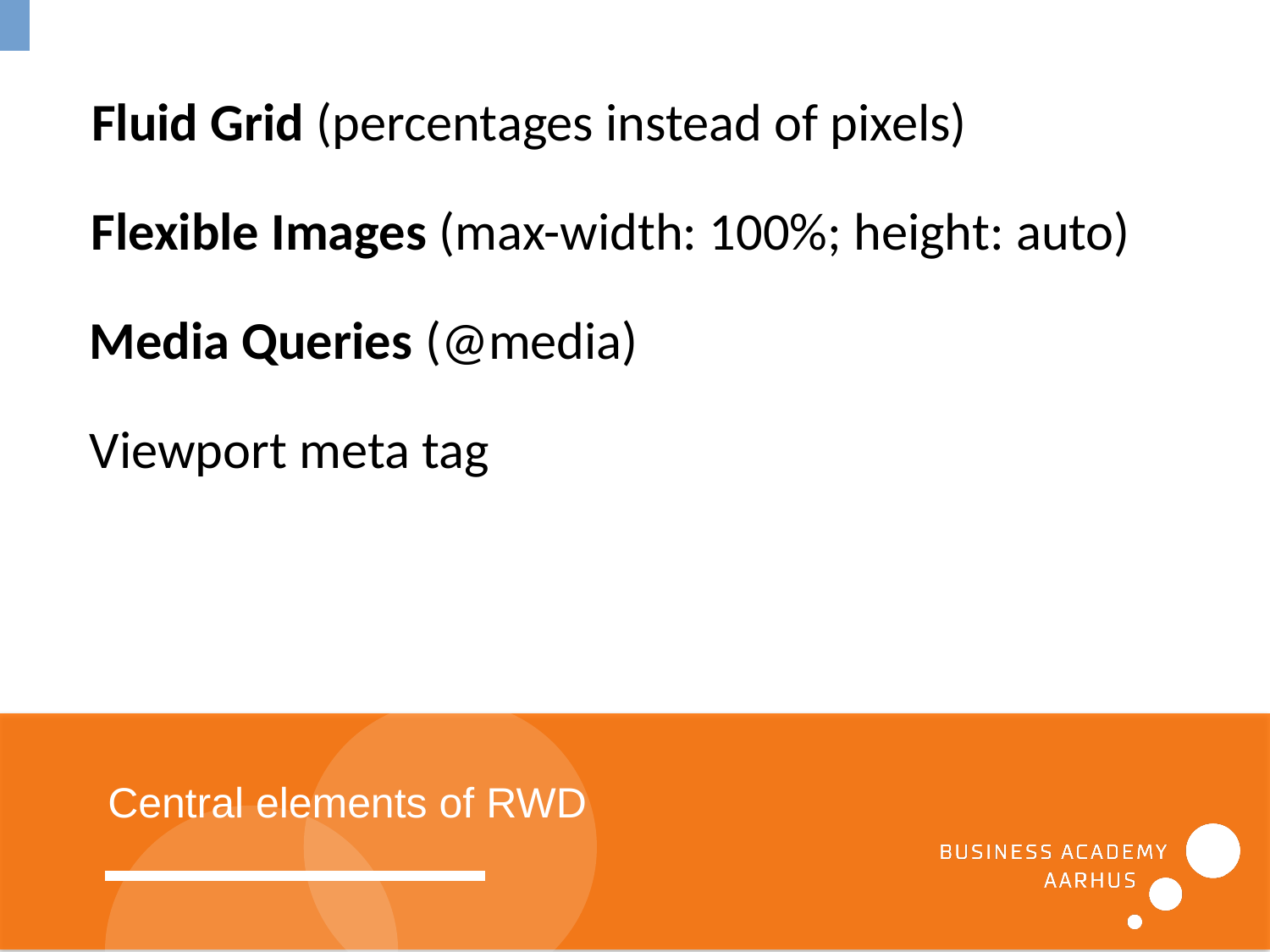

Fluid Grid (percentages instead of pixels)
Flexible Images (max-width: 100%; height: auto)
Media Queries (@media)
Viewport meta tag
Central elements of RWD